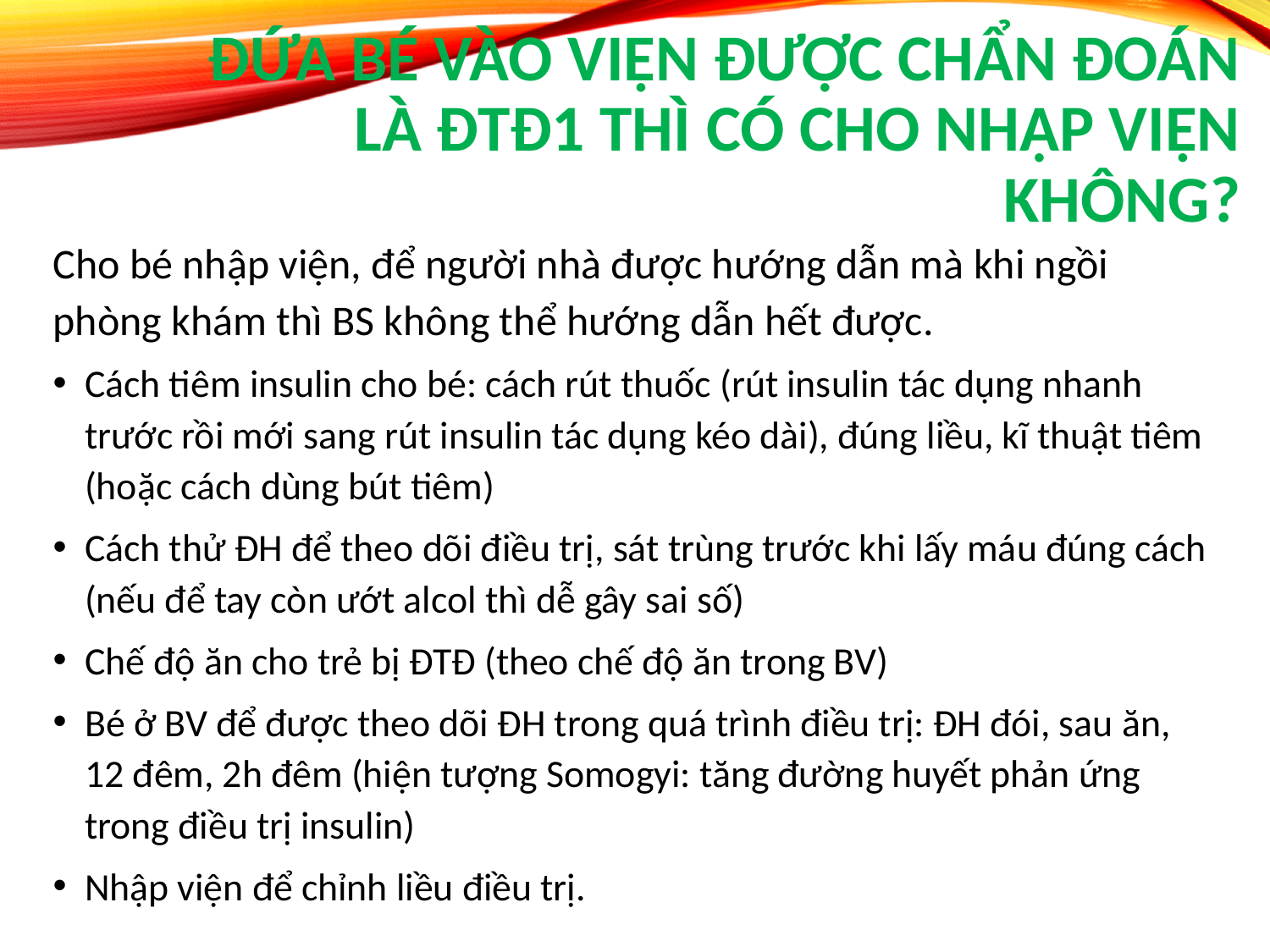

# Đứa bé vào viện được chẩn đoán là ĐTĐ1 thì có cho nhập viện không?
Cho bé nhập viện, để người nhà được hướng dẫn mà khi ngồi phòng khám thì BS không thể hướng dẫn hết được.
Cách tiêm insulin cho bé: cách rút thuốc (rút insulin tác dụng nhanh trước rồi mới sang rút insulin tác dụng kéo dài), đúng liều, kĩ thuật tiêm (hoặc cách dùng bút tiêm)
Cách thử ĐH để theo dõi điều trị, sát trùng trước khi lấy máu đúng cách (nếu để tay còn ướt alcol thì dễ gây sai số)
Chế độ ăn cho trẻ bị ĐTĐ (theo chế độ ăn trong BV)
Bé ở BV để được theo dõi ĐH trong quá trình điều trị: ĐH đói, sau ăn, 12 đêm, 2h đêm (hiện tượng Somogyi: tăng đường huyết phản ứng trong điều trị insulin)
Nhập viện để chỉnh liều điều trị.